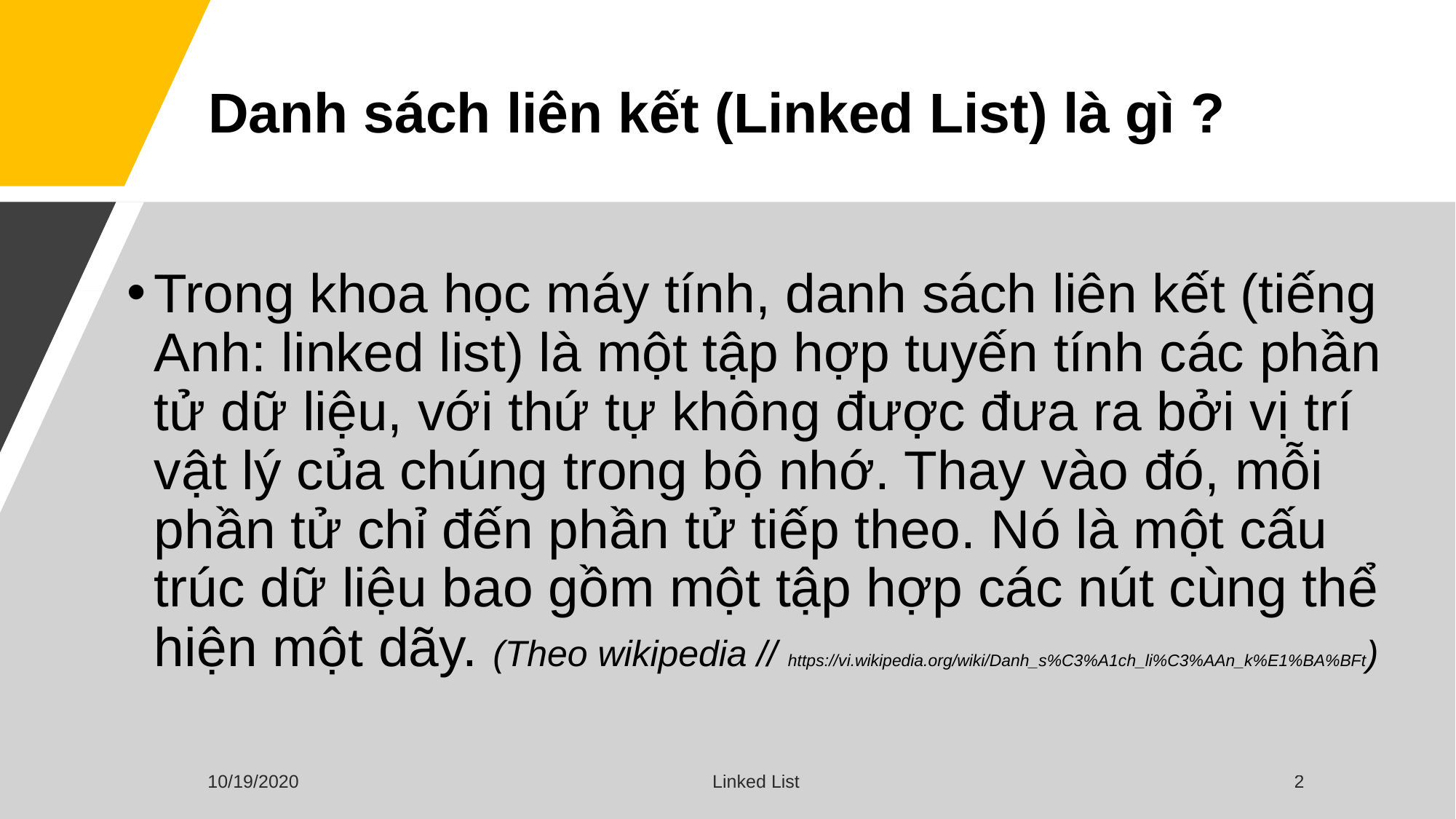

# Danh sách liên kết (Linked List) là gì ?

Trong khoa học máy tính, danh sách liên kết (tiếng Anh: linked list) là một tập hợp tuyến tính các phần tử dữ liệu, với thứ tự không được đưa ra bởi vị trí vật lý của chúng trong bộ nhớ. Thay vào đó, mỗi phần tử chỉ đến phần tử tiếp theo. Nó là một cấu trúc dữ liệu bao gồm một tập hợp các nút cùng thể hiện một dãy. (Theo wikipedia // https://vi.wikipedia.org/wiki/Danh_s%C3%A1ch_li%C3%AAn_k%E1%BA%BFt)
10/19/2020
Linked List
2